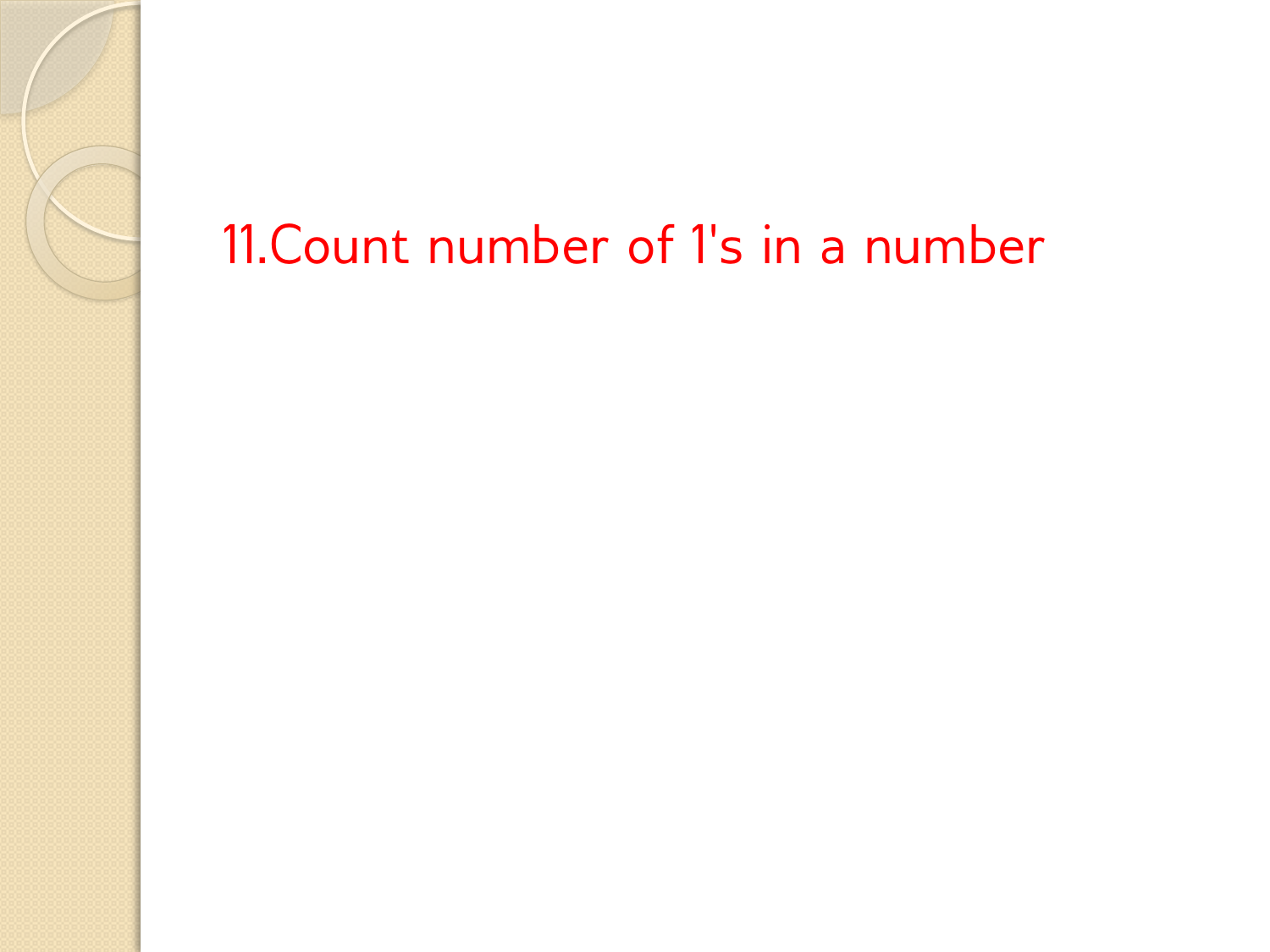

#
11.Count number of 1's in a number